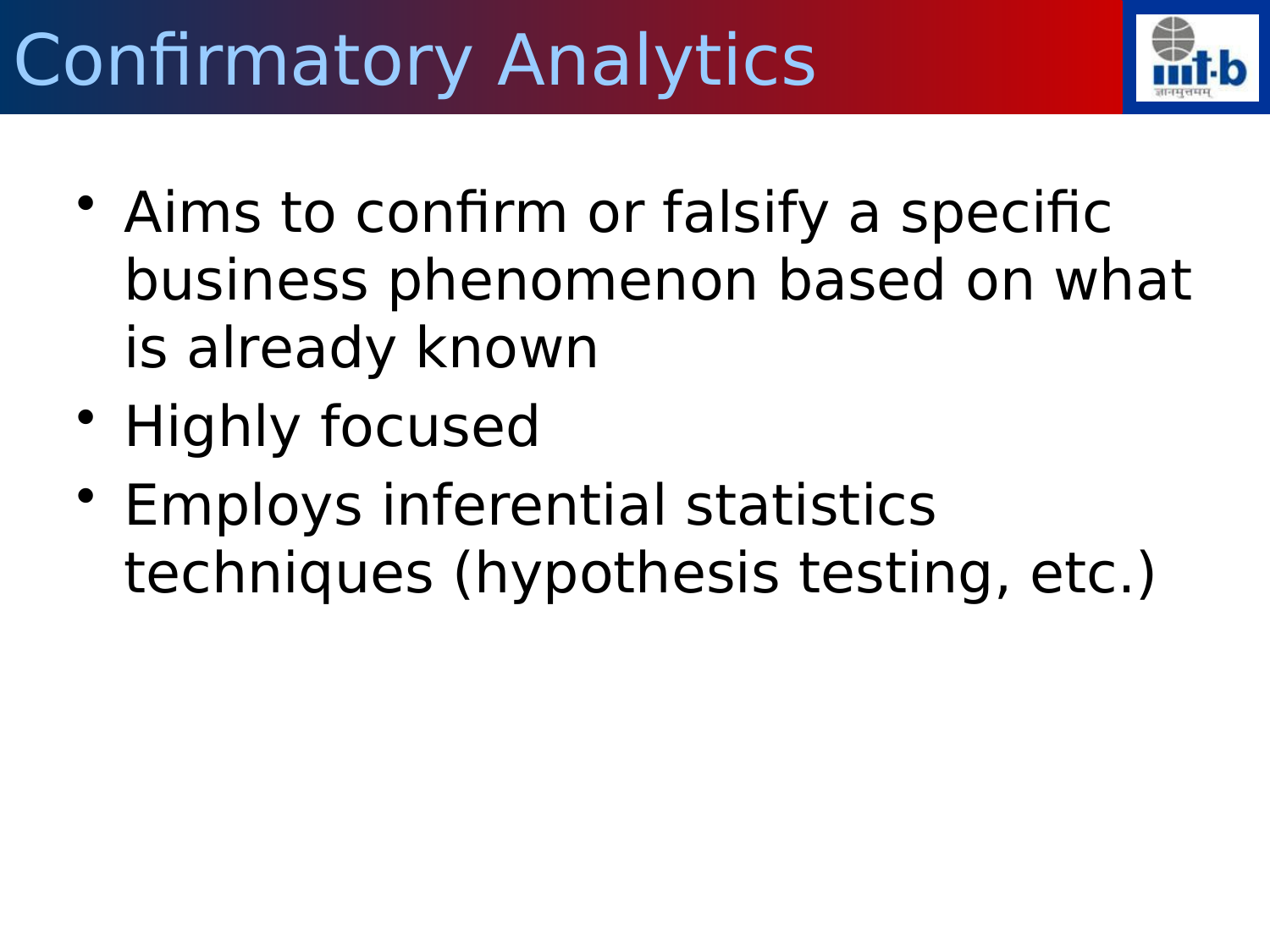

# Confirmatory Analytics
Aims to confirm or falsify a specific business phenomenon based on what is already known
Highly focused
Employs inferential statistics techniques (hypothesis testing, etc.)